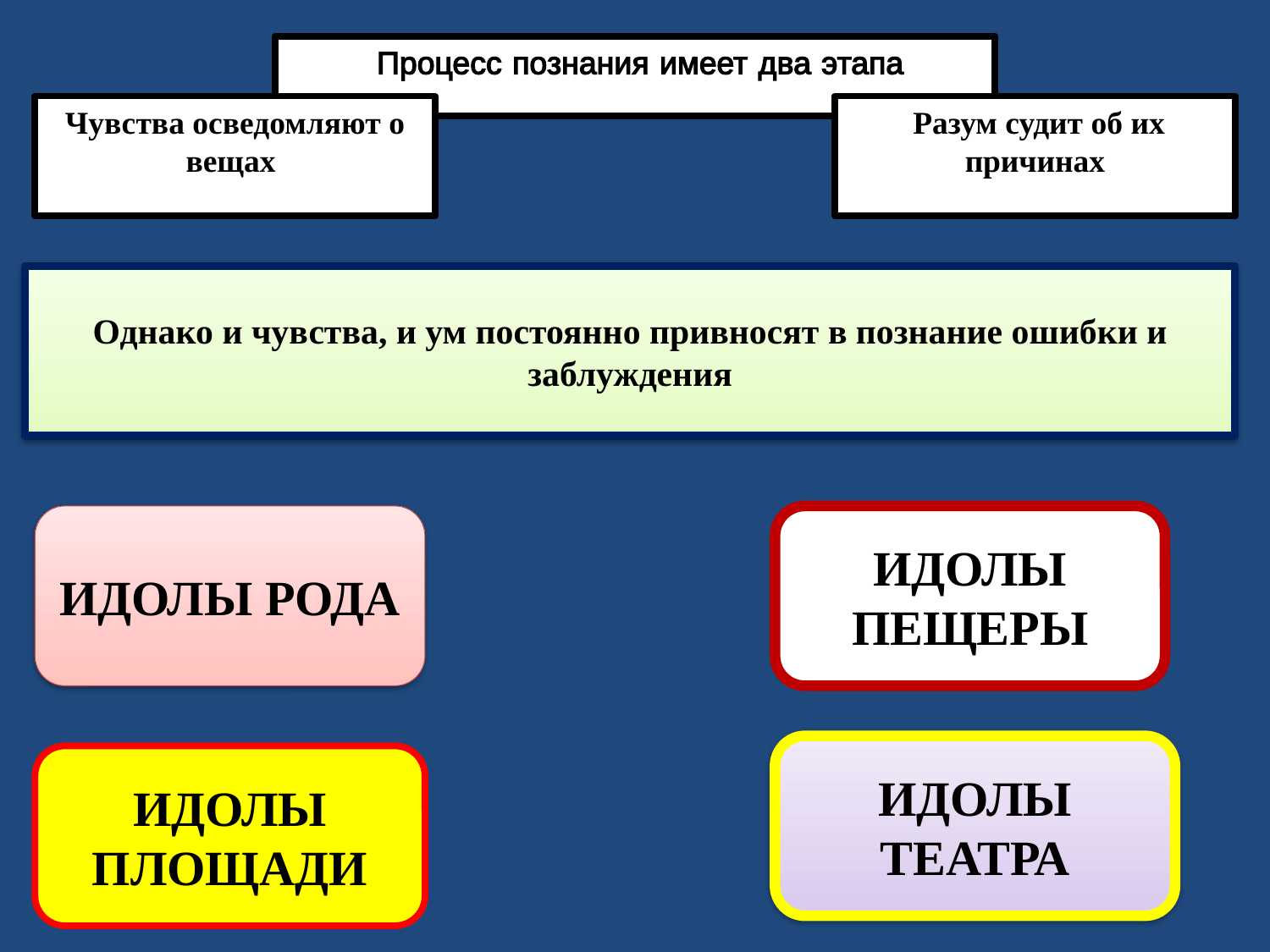

Процесс познания имеет два этапа
Чувства осведомляют о вещах
 Разум судит об их причинах
Однако и чувства, и ум постоянно привносят в познание ошибки и заблуждения
ИДОЛЫ РОДА
ИДОЛЫ ПЕЩЕРЫ
ИДОЛЫ ТЕАТРА
ИДОЛЫ ПЛОЩАДИ